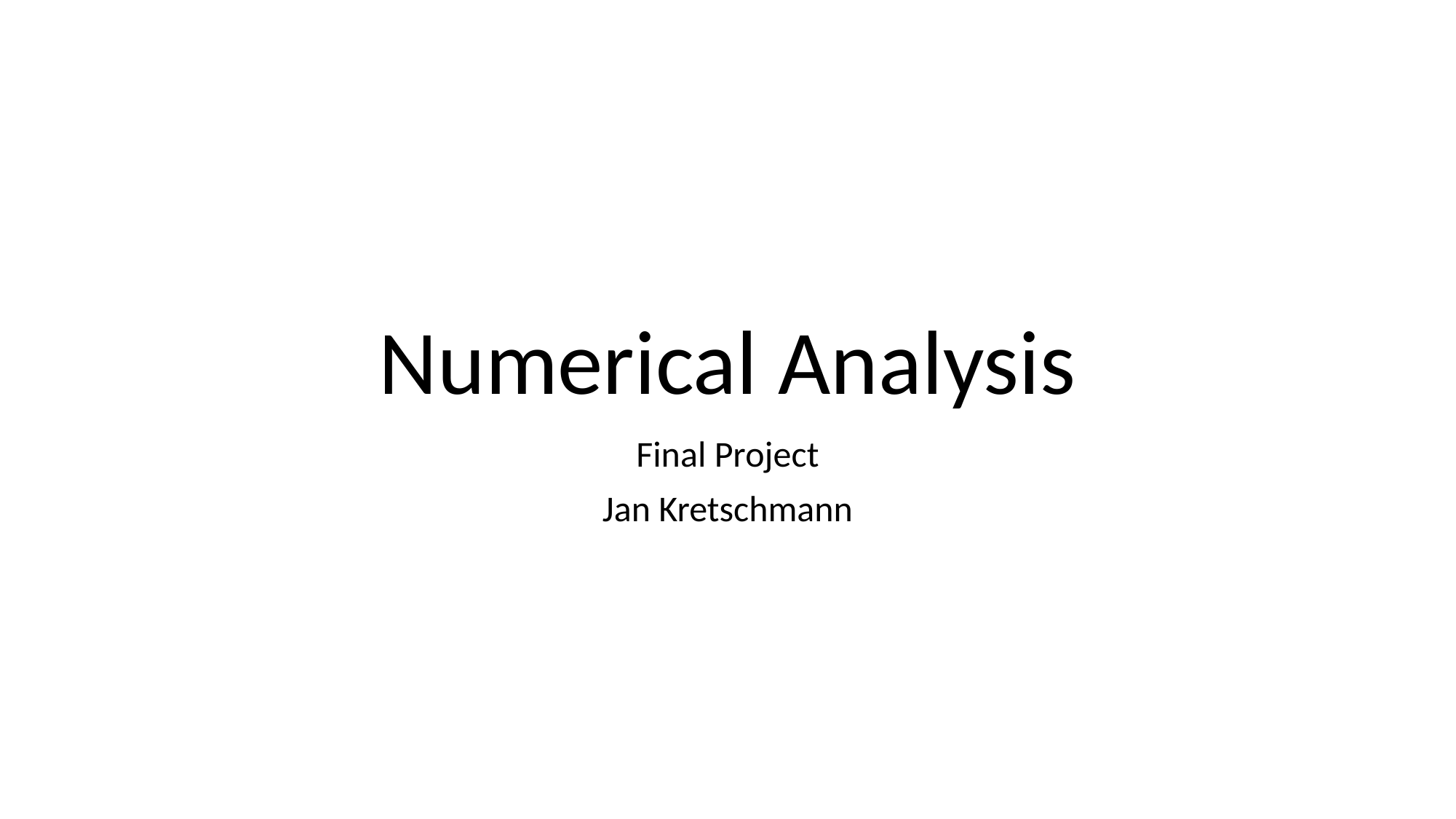

# Numerical Analysis
Final Project
Jan Kretschmann